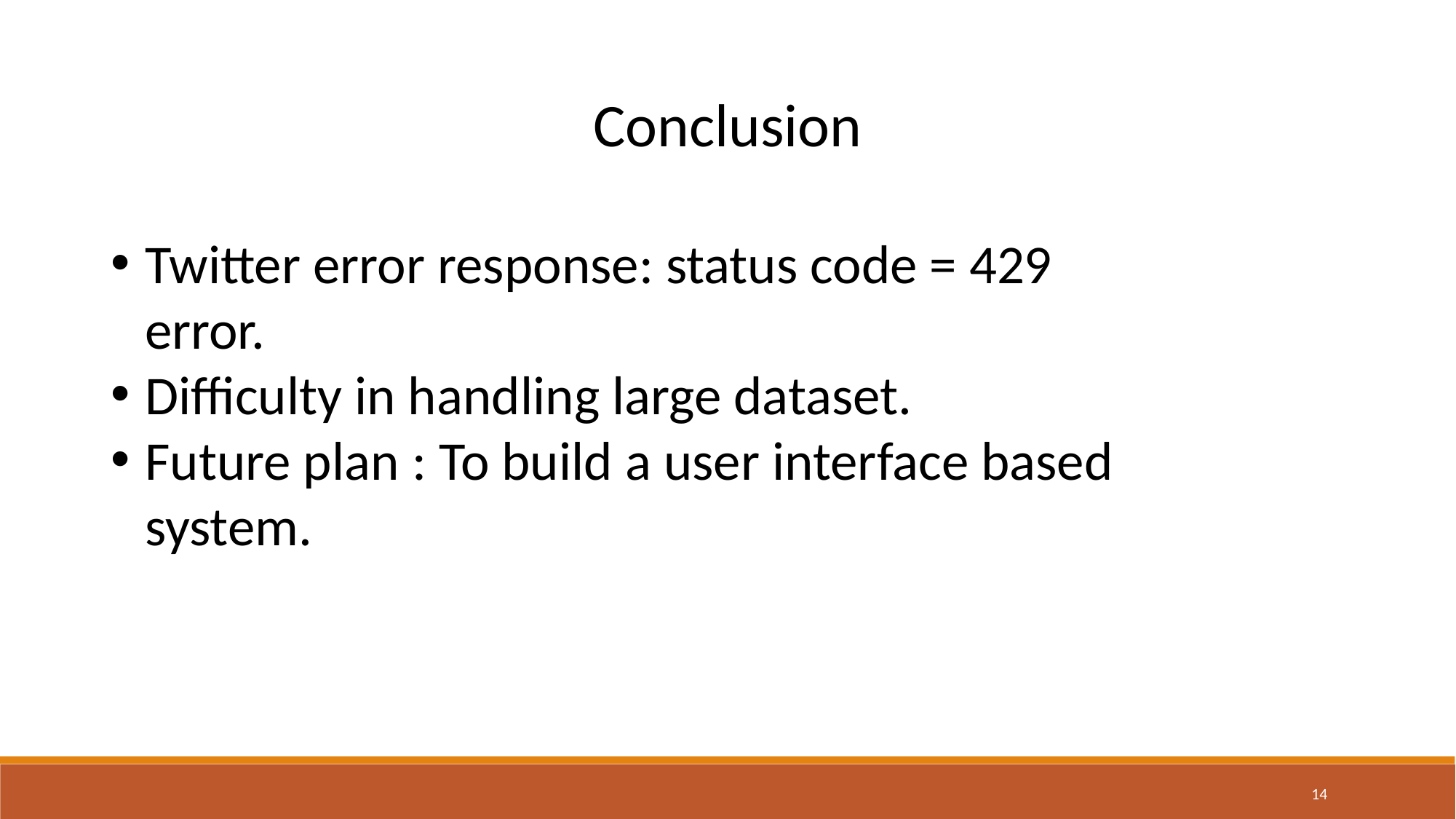

Conclusion

Twitter error response: status code = 429 error.
Difficulty in handling large dataset.
Future plan : To build a user interface based system.
14